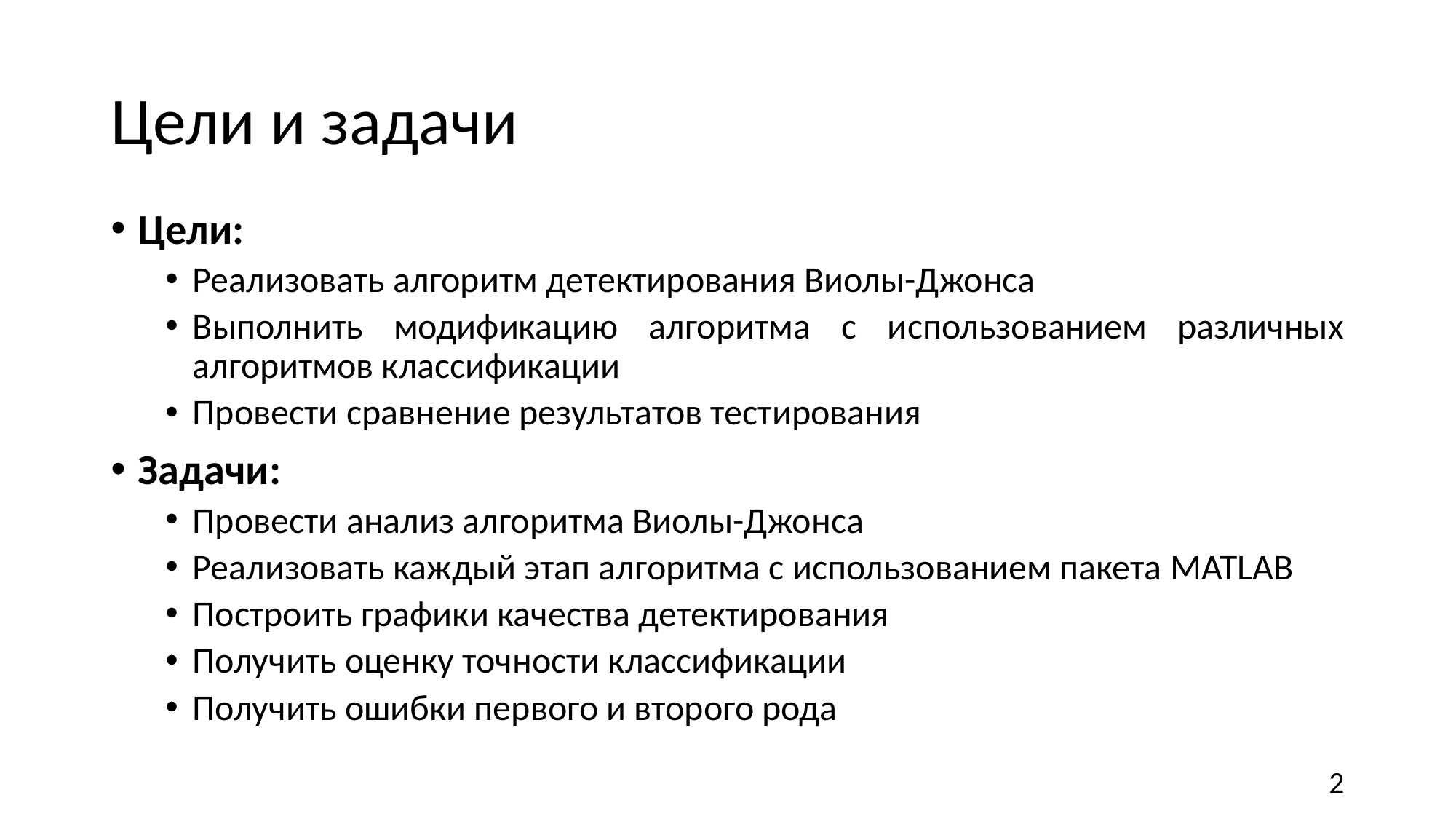

# Цели и задачи
Цели:
Реализовать алгоритм детектирования Виолы-Джонса
Выполнить модификацию алгоритма с использованием различных алгоритмов классификации
Провести сравнение результатов тестирования
Задачи:
Провести анализ алгоритма Виолы-Джонса
Реализовать каждый этап алгоритма с использованием пакета MATLAB
Построить графики качества детектирования
Получить оценку точности классификации
Получить ошибки первого и второго рода
2